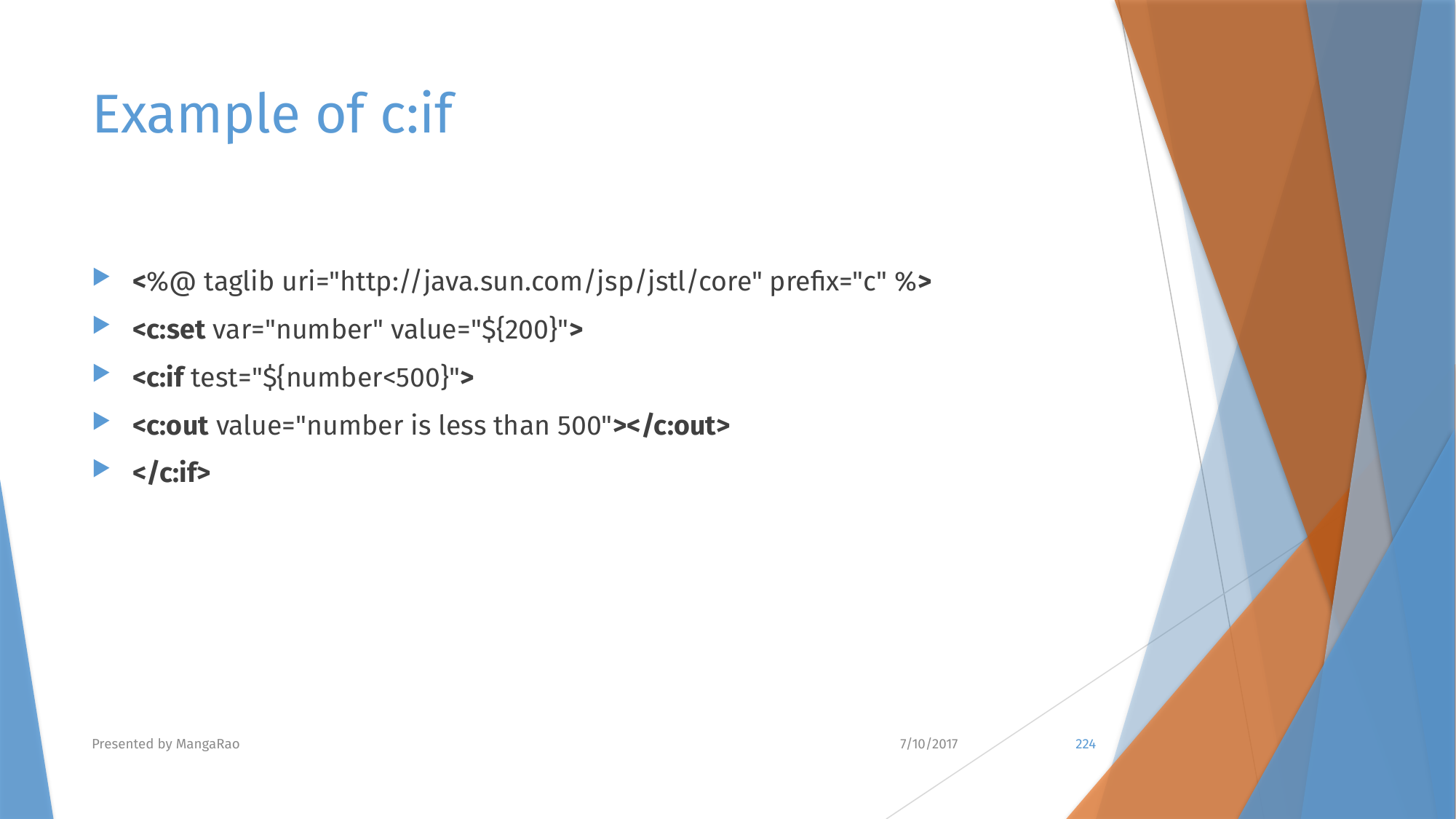

# Example of c:if
<%@ taglib uri="http://java.sun.com/jsp/jstl/core" prefix="c" %>
<c:set var="number" value="${200}">
<c:if test="${number<500}">
<c:out value="number is less than 500"></c:out>
</c:if>

Presented by MangaRao
7/10/2017
224